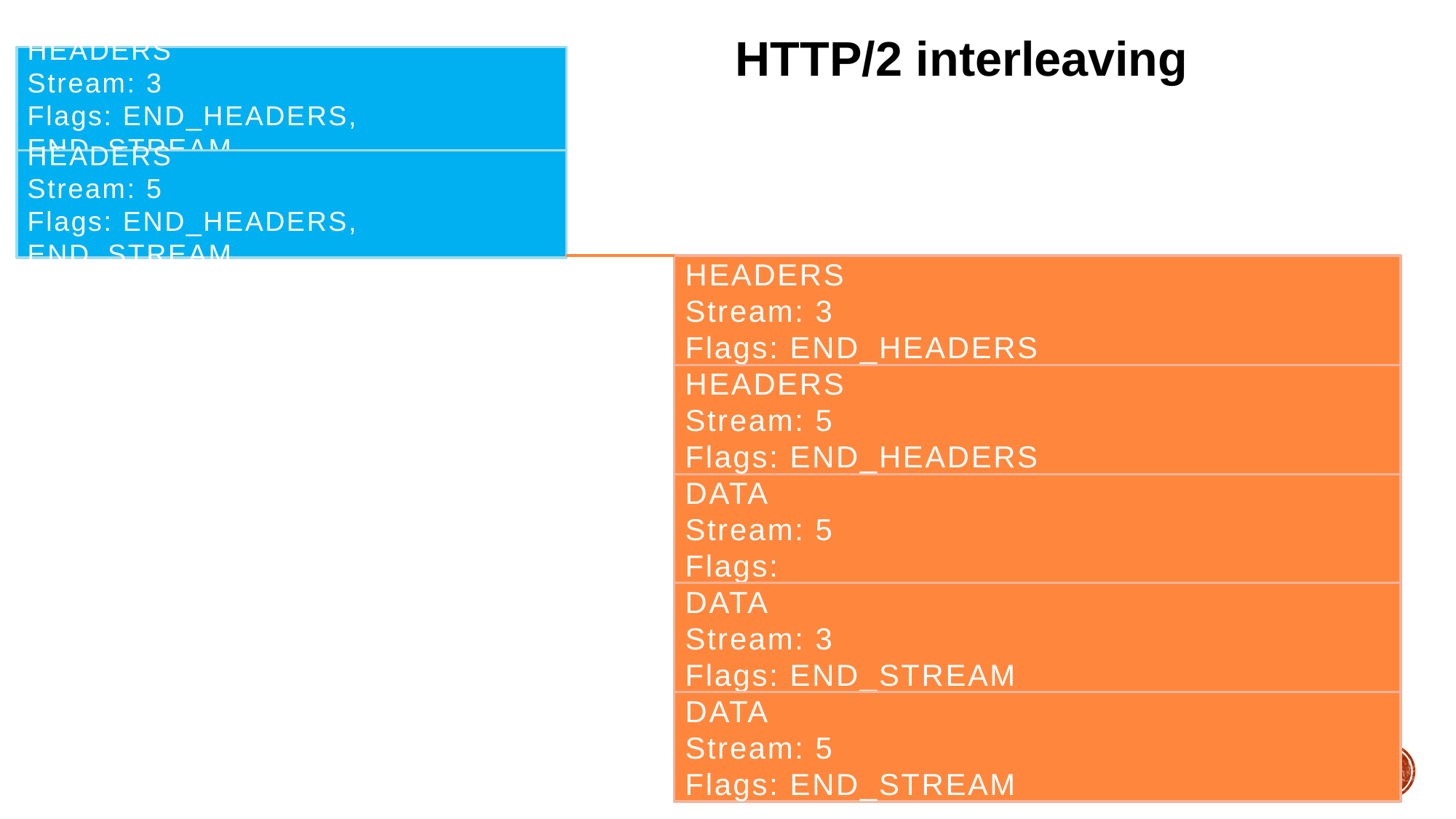

HTTP/2 interleaving
HEADERS
Stream: 3
Flags: END_HEADERS, END_STREAM
HEADERS
Stream: 5
Flags: END_HEADERS, END_STREAM
HEADERS
Stream: 3
Flags: END_HEADERS
HEADERS
Stream: 5
Flags: END_HEADERS
DATA
Stream: 5
Flags:
DATA
Stream: 3
Flags: END_STREAM
DATA
Stream: 5
Flags: END_STREAM